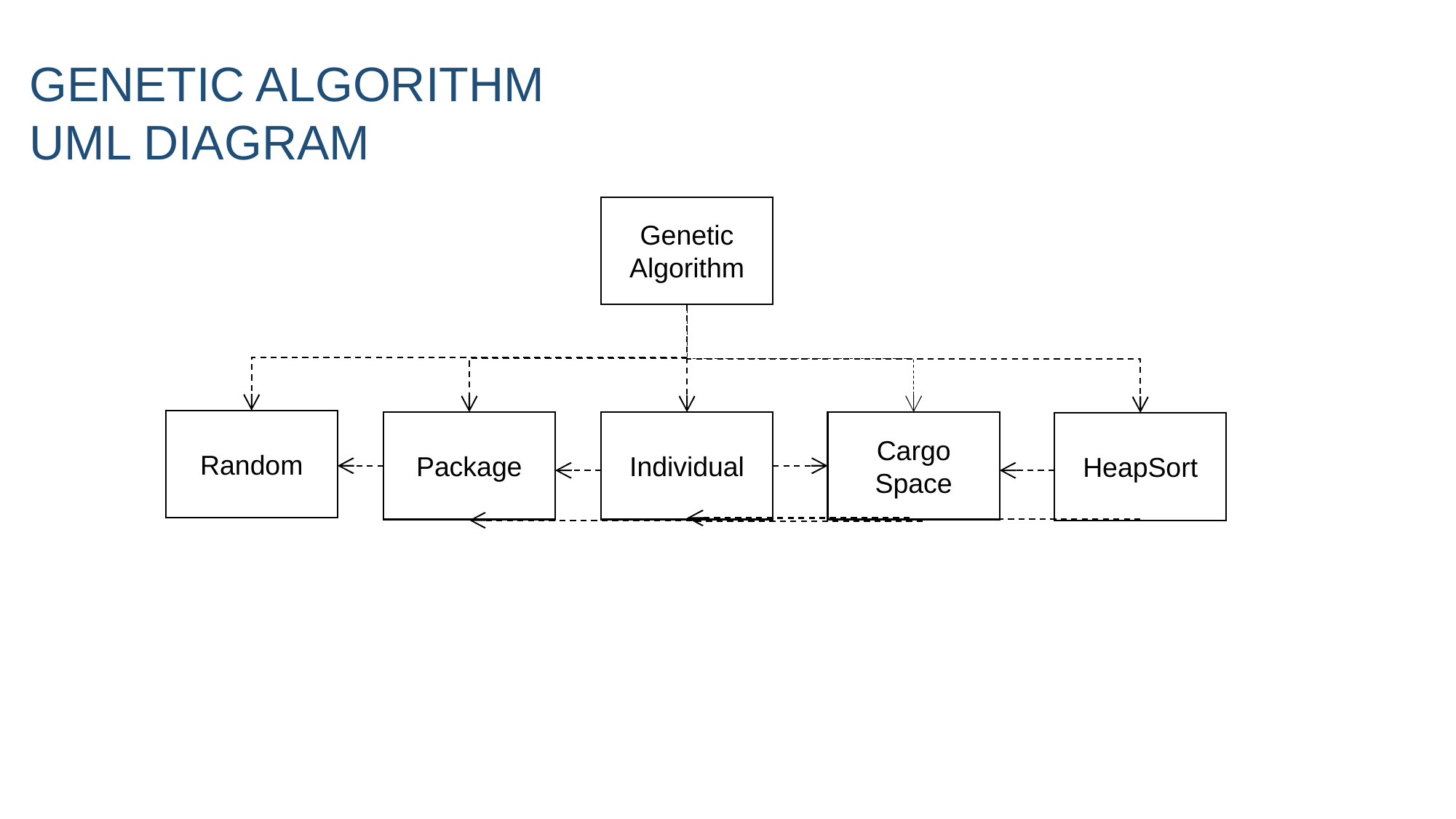

GENETIC ALGORITHM UML DIAGRAM
Genetic
Algorithm
Random
Package
Individual
Cargo
Space
HeapSort